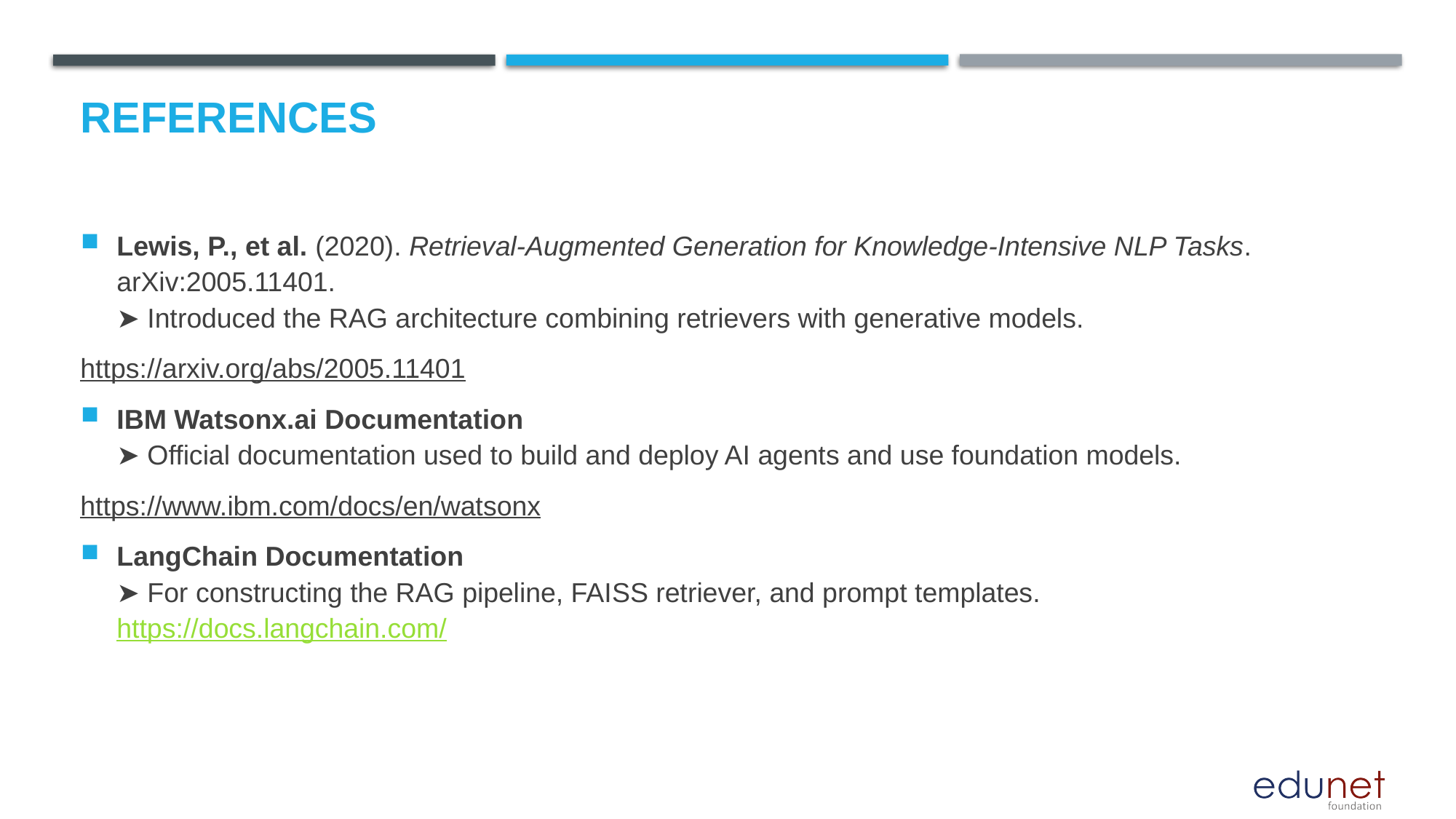

# References
Lewis, P., et al. (2020). Retrieval-Augmented Generation for Knowledge-Intensive NLP Tasks. arXiv:2005.11401.
➤ Introduced the RAG architecture combining retrievers with generative models.
https://arxiv.org/abs/2005.11401
IBM Watsonx.ai Documentation
➤ Official documentation used to build and deploy AI agents and use foundation models.
https://www.ibm.com/docs/en/watsonx
LangChain Documentation
➤ For constructing the RAG pipeline, FAISS retriever, and prompt templates.
https://docs.langchain.com/